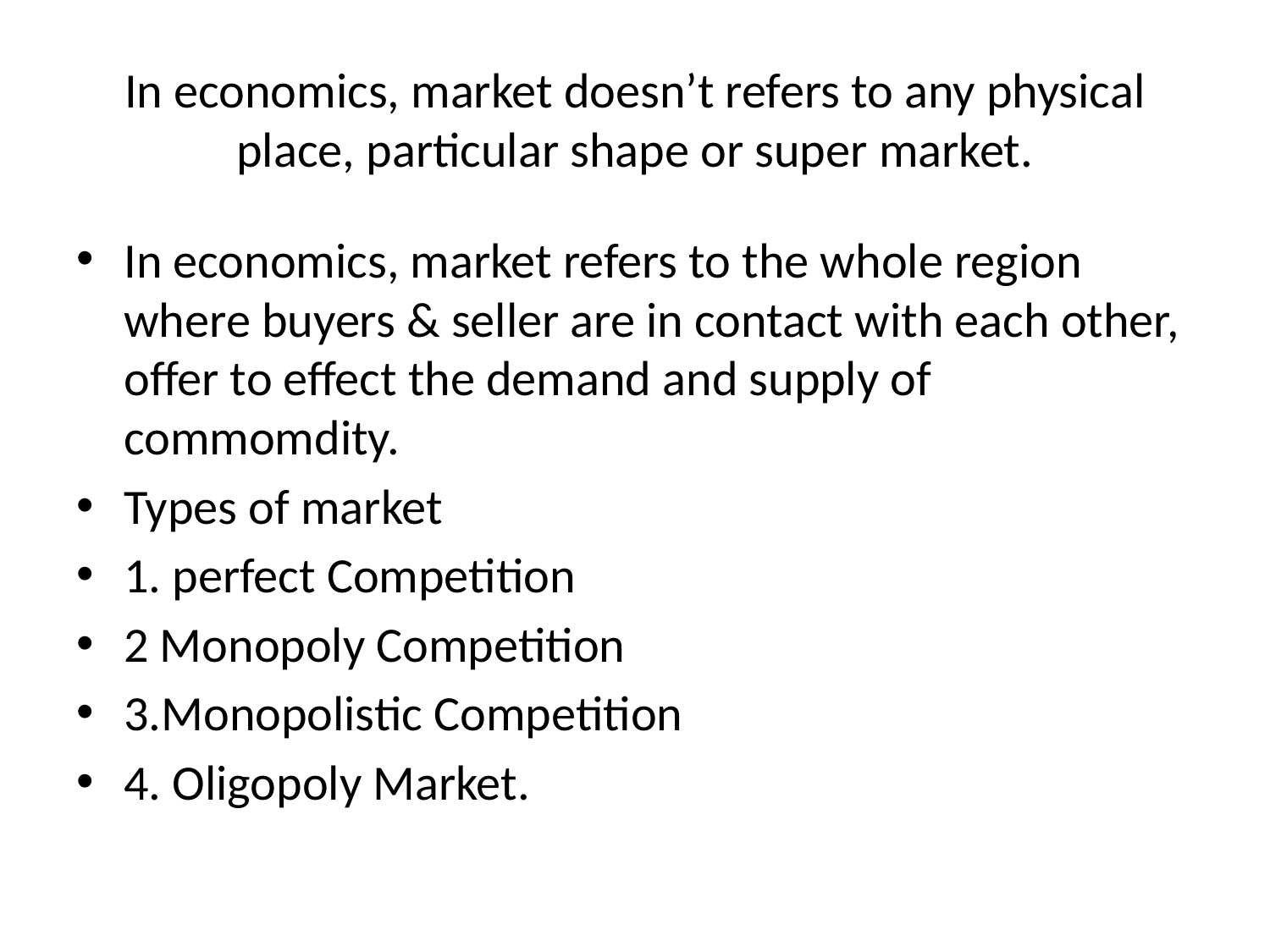

# In economics, market doesn’t refers to any physical place, particular shape or super market.
In economics, market refers to the whole region where buyers & seller are in contact with each other, offer to effect the demand and supply of commomdity.
Types of market
1. perfect Competition
2 Monopoly Competition
3.Monopolistic Competition
4. Oligopoly Market.